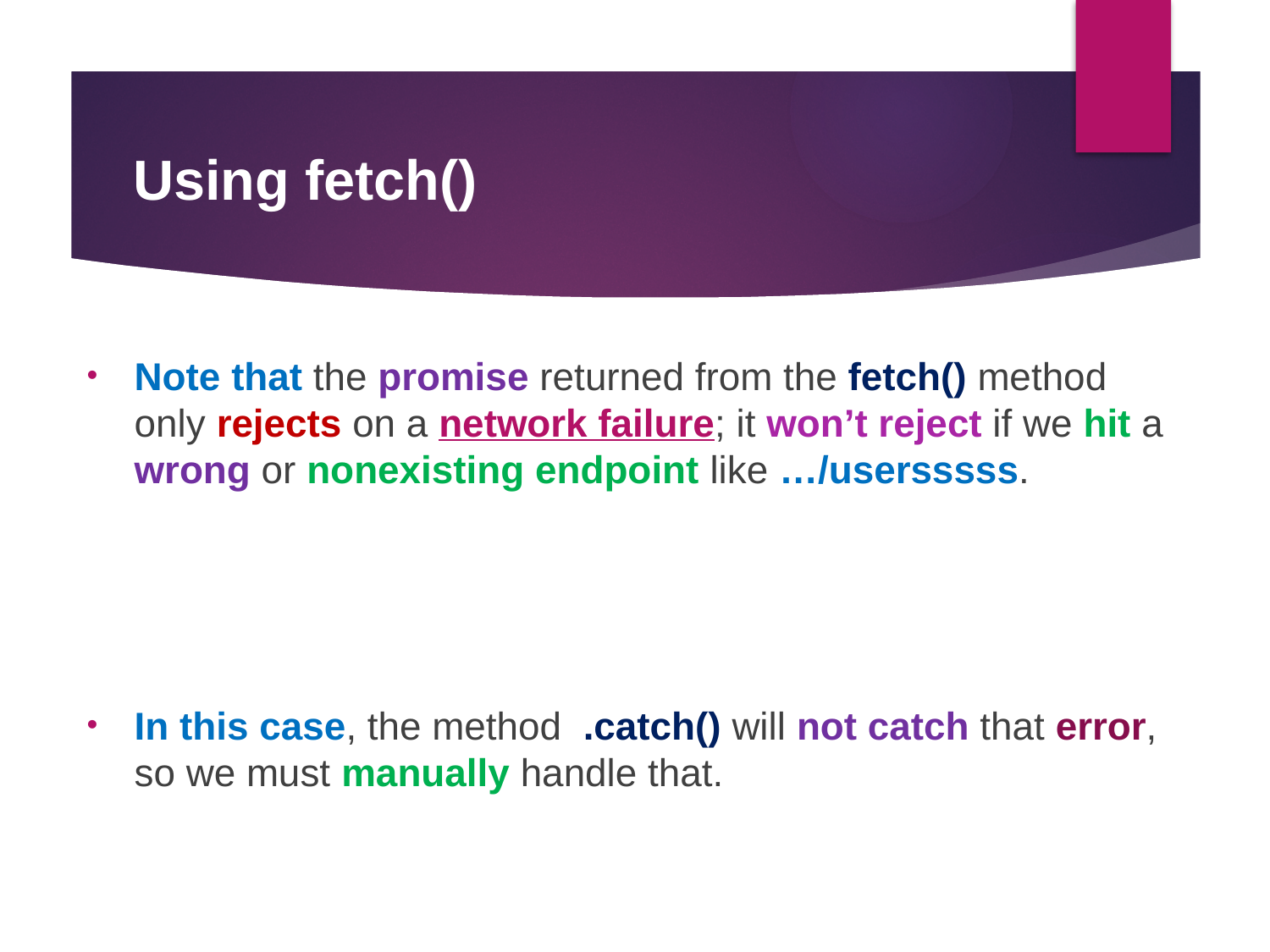

#
Using fetch()
Note that the promise returned from the fetch() method only rejects on a network failure; it won’t reject if we hit a wrong or nonexisting endpoint like …/usersssss.

In this case, the method  .catch() will not catch that error, so we must manually handle that.